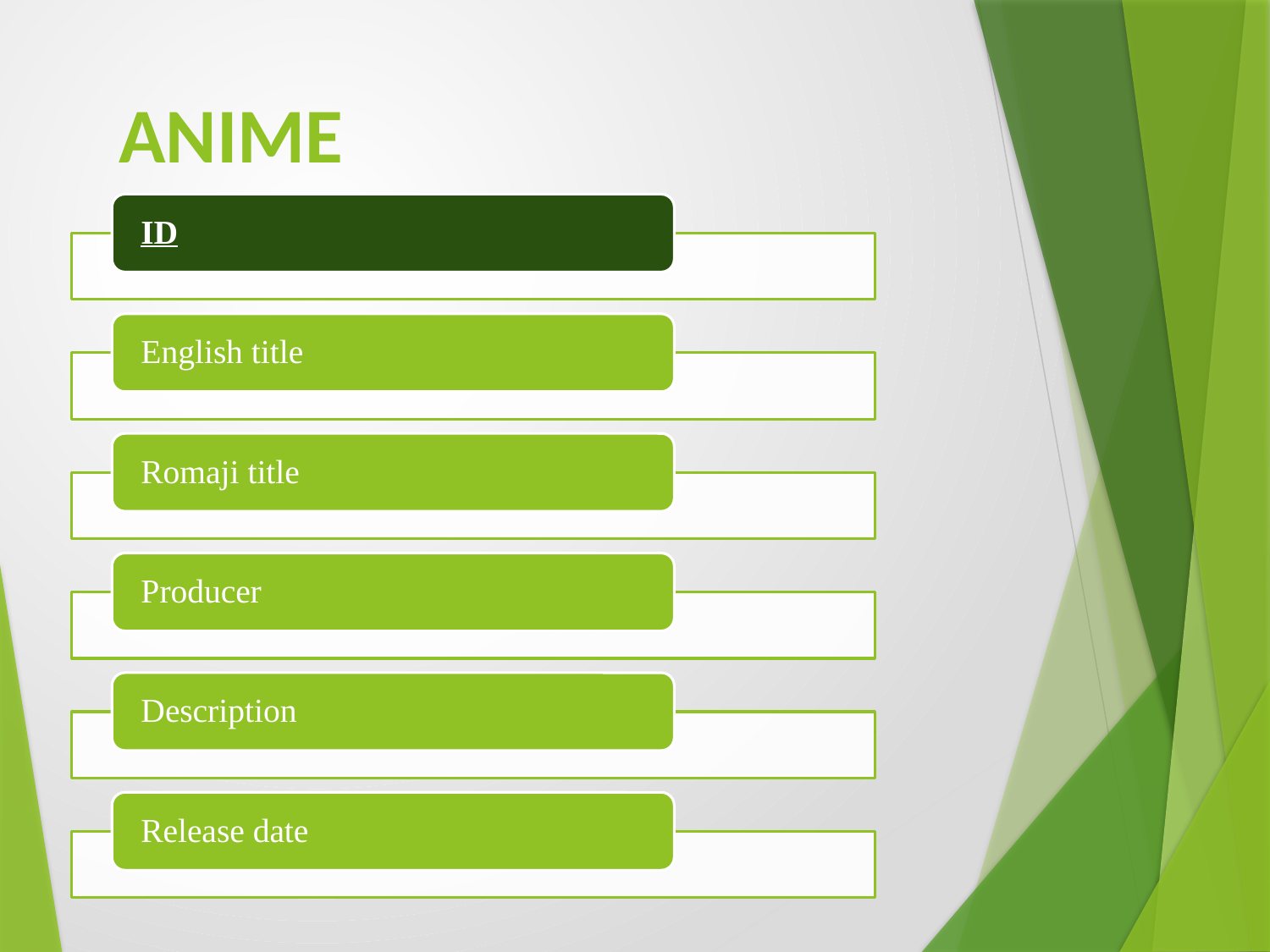

ANIME
ID
English title
Romaji title
Producer
Description
Release date